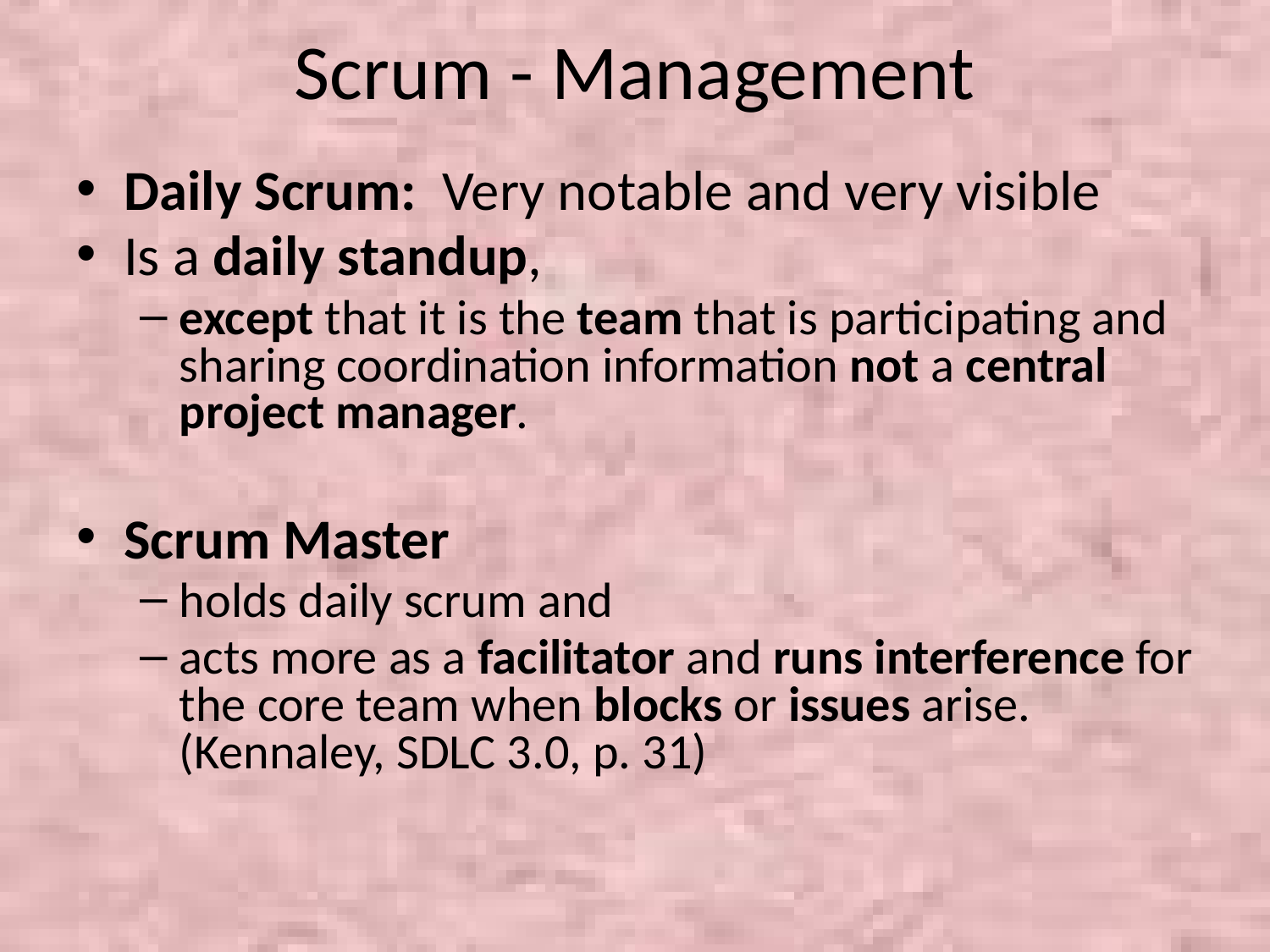

Scrum - Management

Daily Scrum:  Very notable and very visible
Is a daily standup,
except that it is the team that is participating and sharing coordination information not a central project manager.

Scrum Master
holds daily scrum and
acts more as a facilitator and runs interference for the core team when blocks or issues arise.  (Kennaley, SDLC 3.0, p. 31)